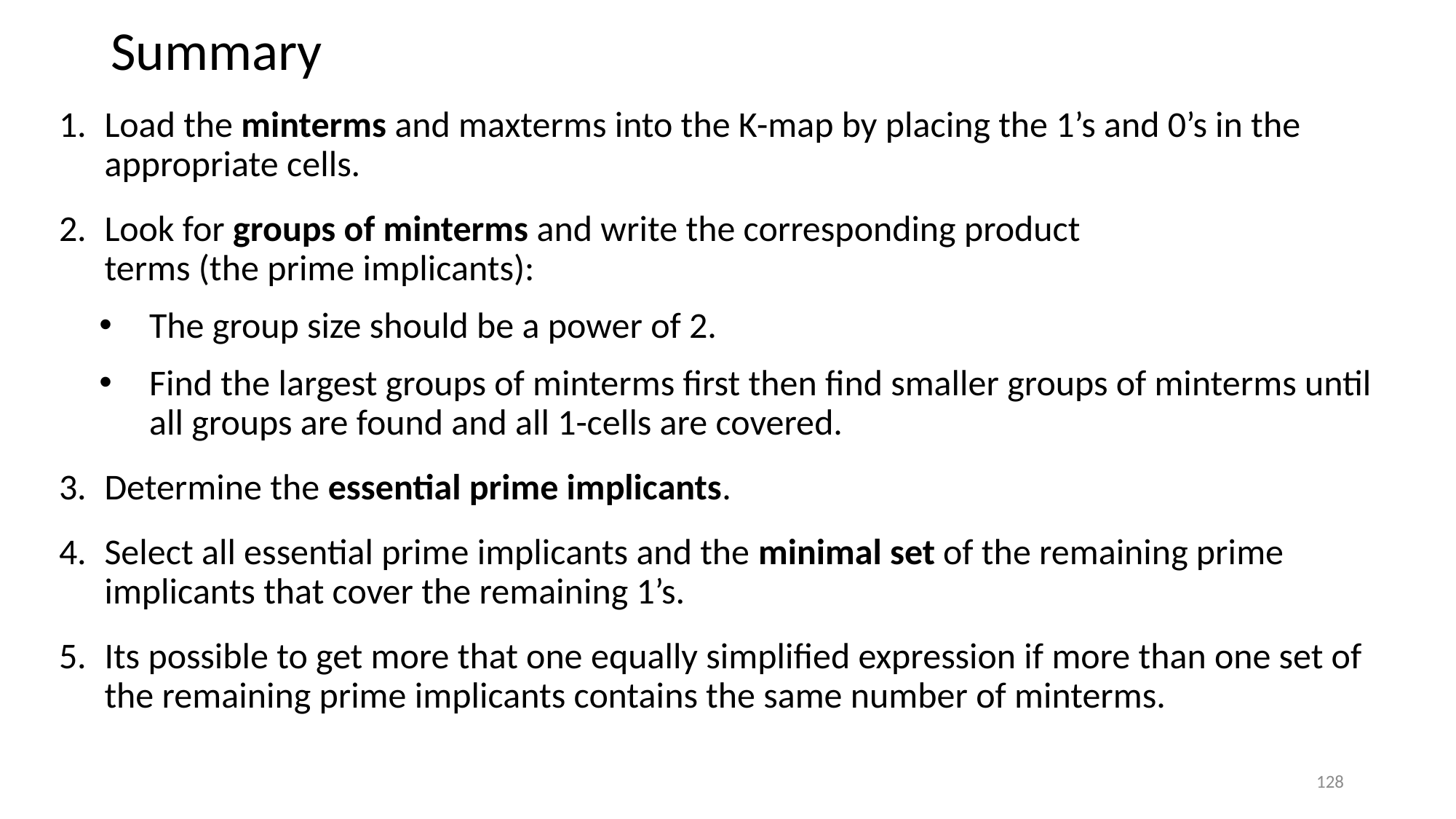

# Summary
Load the minterms and maxterms into the K-map by placing the 1’s and 0’s in the appropriate cells.
Look for groups of minterms and write the corresponding product
terms (the prime implicants):
The group size should be a power of 2.
Find the largest groups of minterms first then find smaller groups of minterms until all groups are found and all 1-cells are covered.
Determine the essential prime implicants.
Select all essential prime implicants and the minimal set of the remaining prime implicants that cover the remaining 1’s.
Its possible to get more that one equally simplified expression if more than one set of the remaining prime implicants contains the same number of minterms.
128